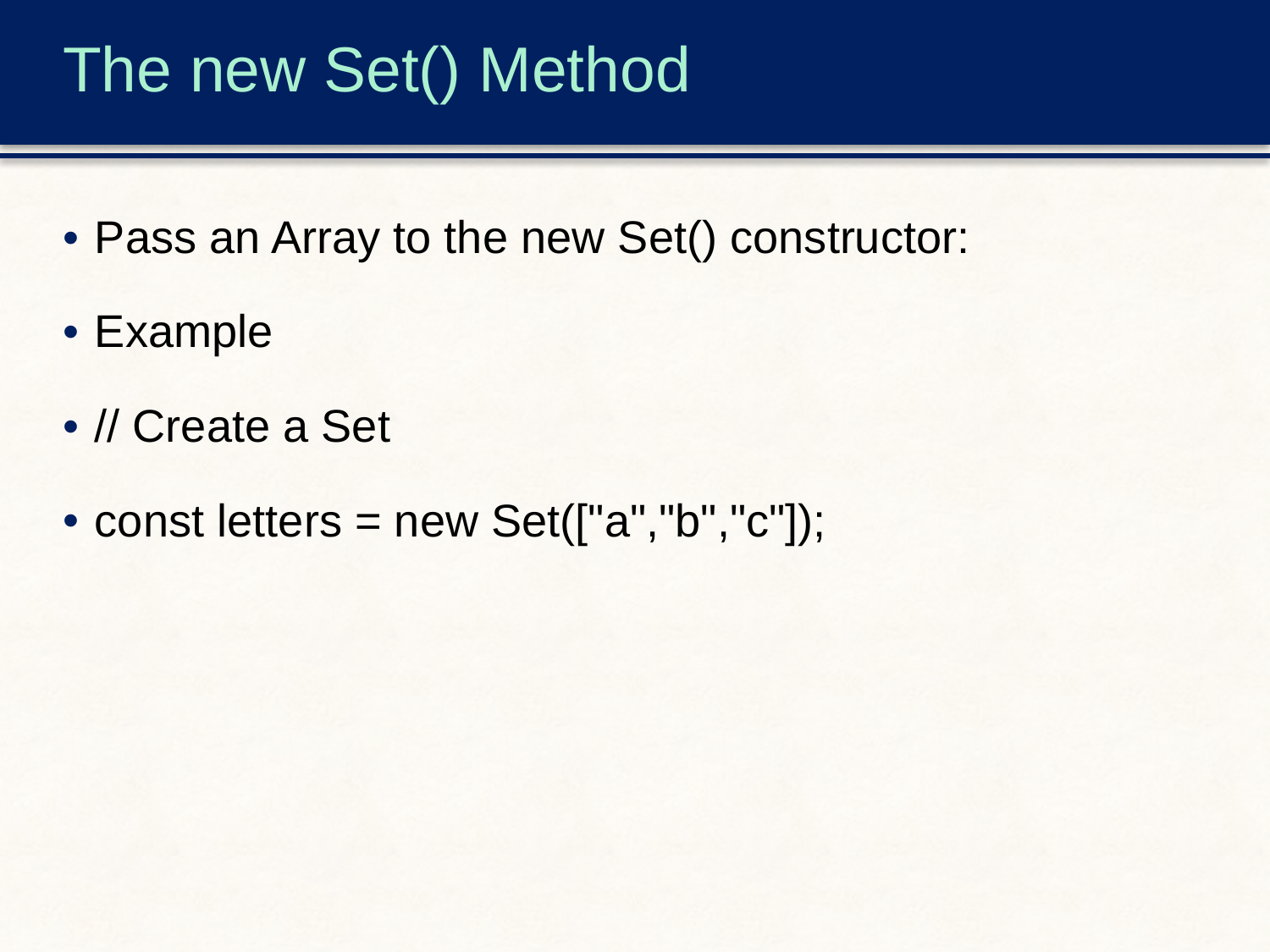

# The new Set() Method
Pass an Array to the new Set() constructor:
Example
// Create a Set
const letters = new Set(["a","b","c"]);